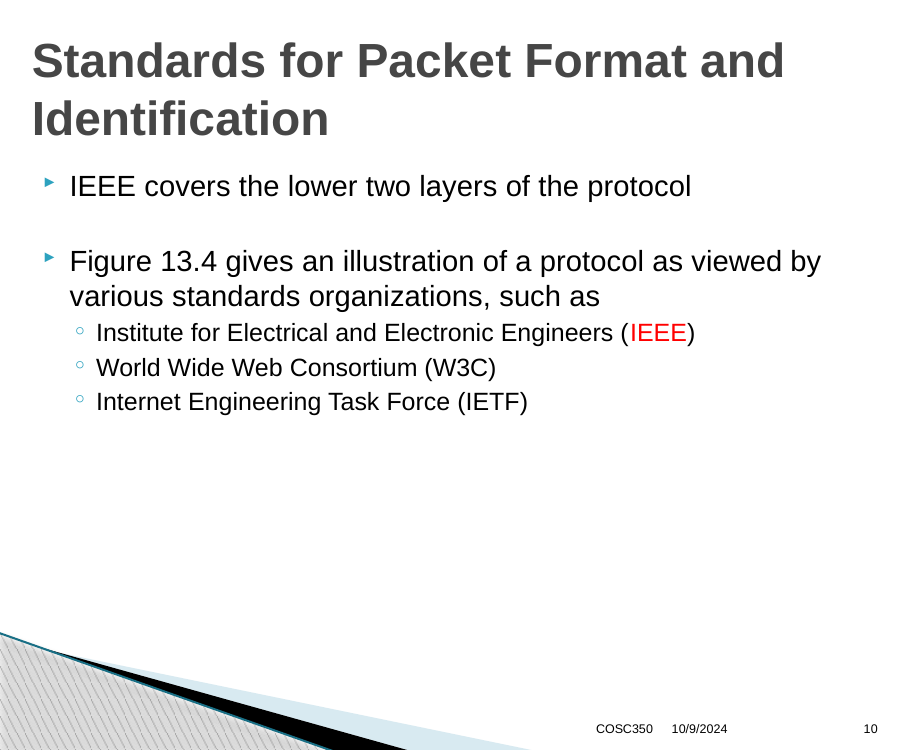

# Standards for Packet Format and Identification
IEEE covers the lower two layers of the protocol

Figure 13.4 gives an illustration of a protocol as viewed by various standards organizations, such as
Institute for Electrical and Electronic Engineers (IEEE)
World Wide Web Consortium (W3C)
Internet Engineering Task Force (IETF)

COSC350
10/9/2024
10